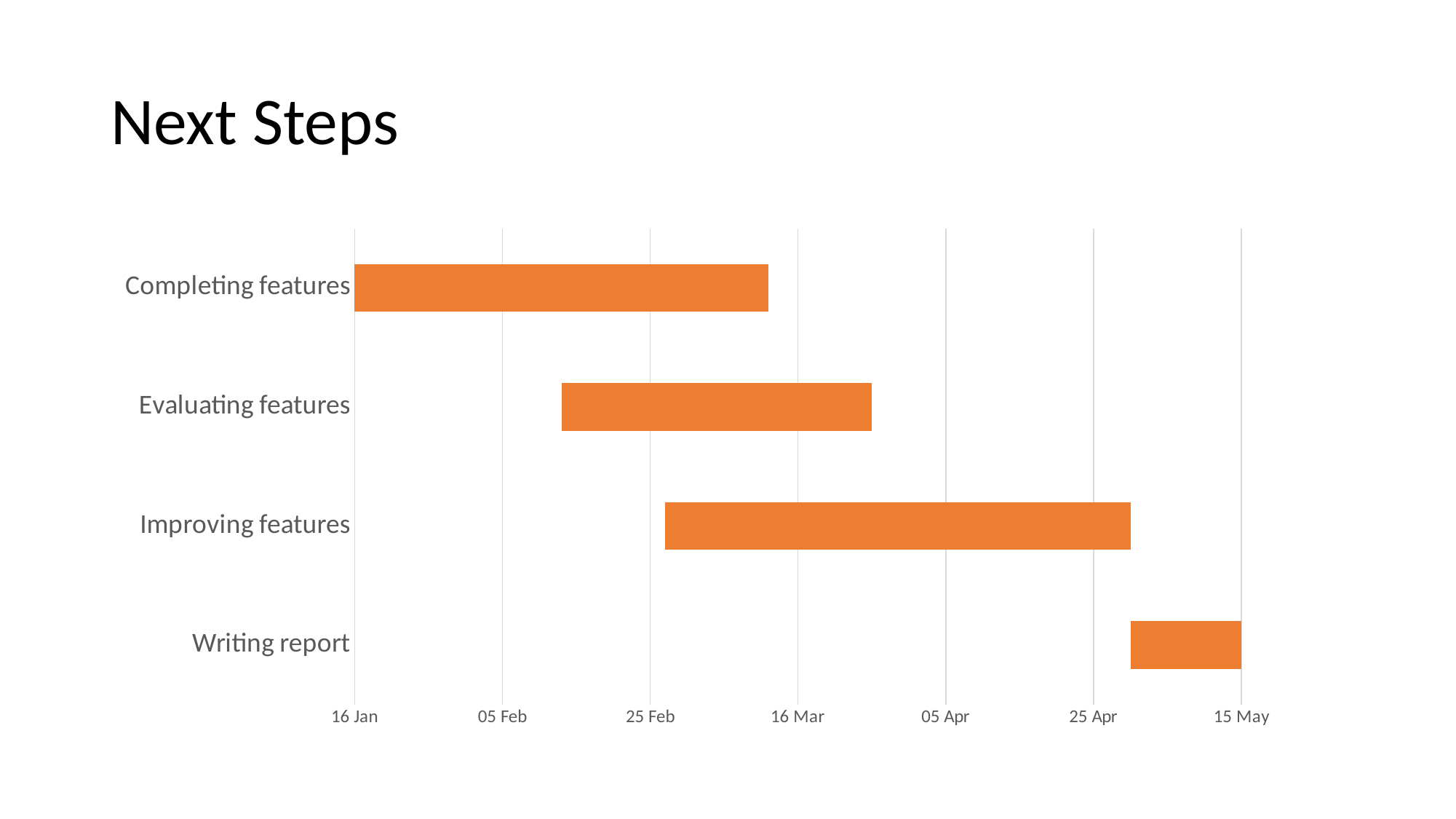

# Next Steps

### Chart

| Category | Begin | Duration |
|---|---|---|
| Writing report | 43951.0 | 15.0 |
| Improving features | 43888.0 | 63.0 |
| Evaluating features | 43874.0 | 42.0 |
| Completing features | 43846.0 | 56.0 |